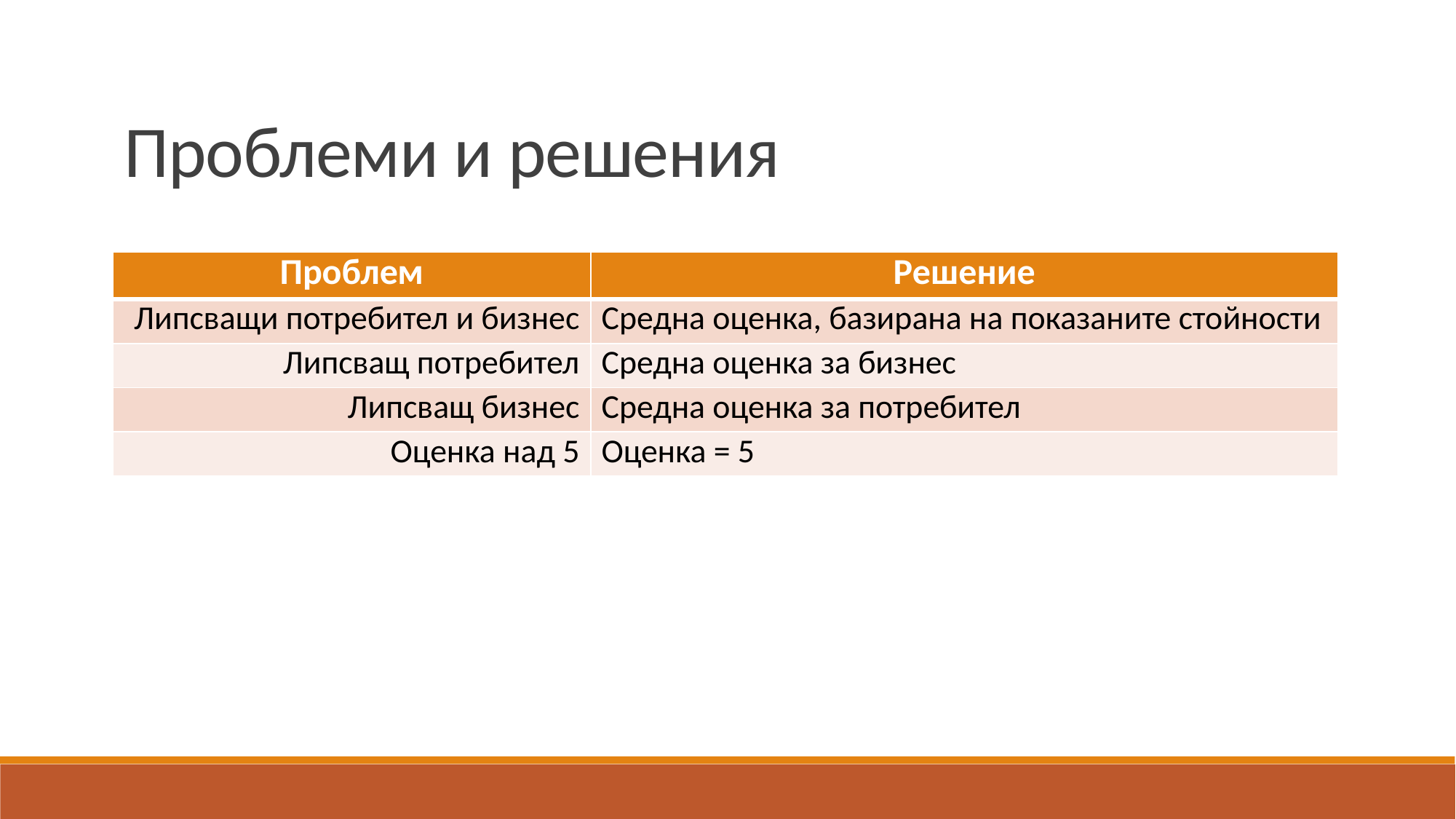

Проблеми и решения
| Проблем | Решение |
| --- | --- |
| Липсващи потребител и бизнес | Средна оценка, базирана на показаните стойности |
| Липсващ потребител | Средна оценка за бизнес |
| Липсващ бизнес | Средна оценка за потребител |
| Оценка над 5 | Оценка = 5 |